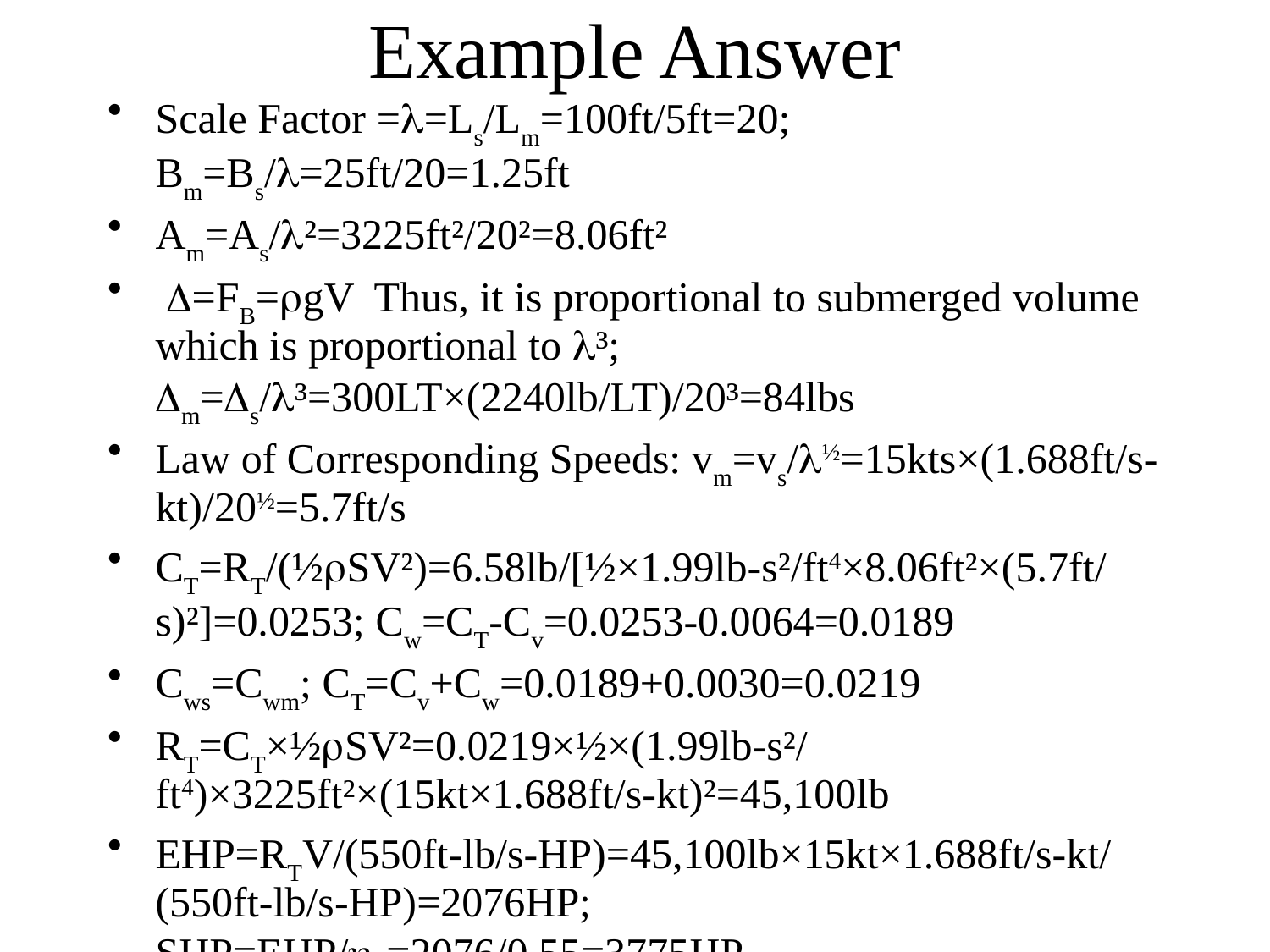

# Example Answer
Scale Factor =λ=Ls/Lm=100ft/5ft=20; Bm=Bs/λ=25ft/20=1.25ft
Am=As/λ²=3225ft²/20²=8.06ft²
 Δ=FB=ρgV  Thus, it is proportional to submerged volume which is proportional to λ³; Δm=Δs/λ³=300LT×(2240lb/LT)/20³=84lbs
Law of Corresponding Speeds: vm=vs/λ½=15kts×(1.688ft/s-kt)/20½=5.7ft/s
CT=RT/(½ρSV²)=6.58lb/[½×1.99lb-s²/ft4×8.06ft²×(5.7ft/s)²]=0.0253; Cw=CT-Cv=0.0253-0.0064=0.0189
Cws=Cwm; CT=Cv+Cw=0.0189+0.0030=0.0219
RT=CT×½ρSV²=0.0219×½×(1.99lb-s²/ft4)×3225ft²×(15kt×1.688ft/s-kt)²=45,100lb
EHP=RTV/(550ft-lb/s-HP)=45,100lb×15kt×1.688ft/s-kt/(550ft-lb/s-HP)=2076HP; SHP=EHP/ηp=2076/0.55=3775HP